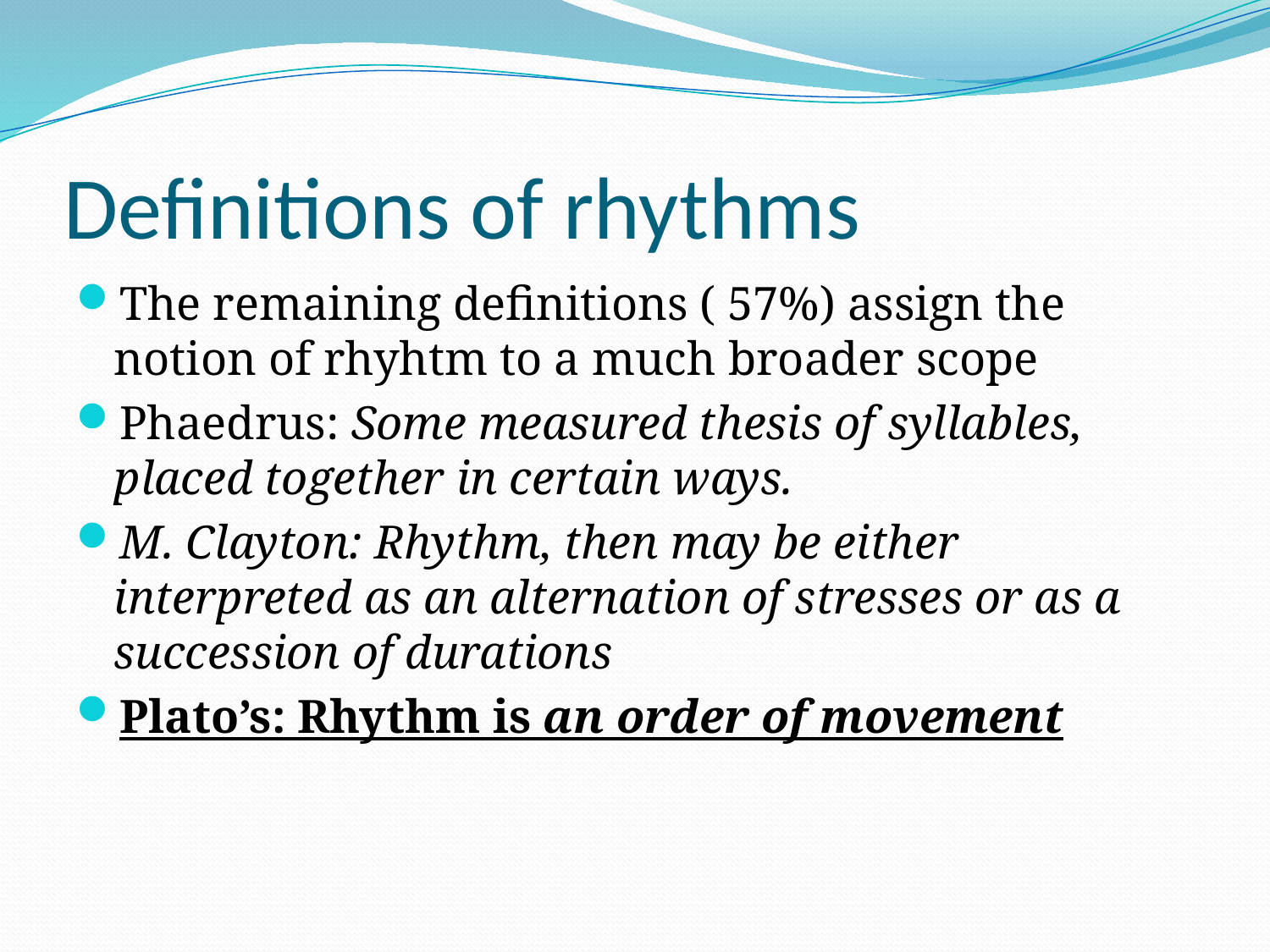

# Definitions of rhythms
The remaining definitions ( 57%) assign the notion of rhyhtm to a much broader scope
Phaedrus: Some measured thesis of syllables, placed together in certain ways.
M. Clayton: Rhythm, then may be either interpreted as an alternation of stresses or as a succession of durations
Plato’s: Rhythm is an order of movement